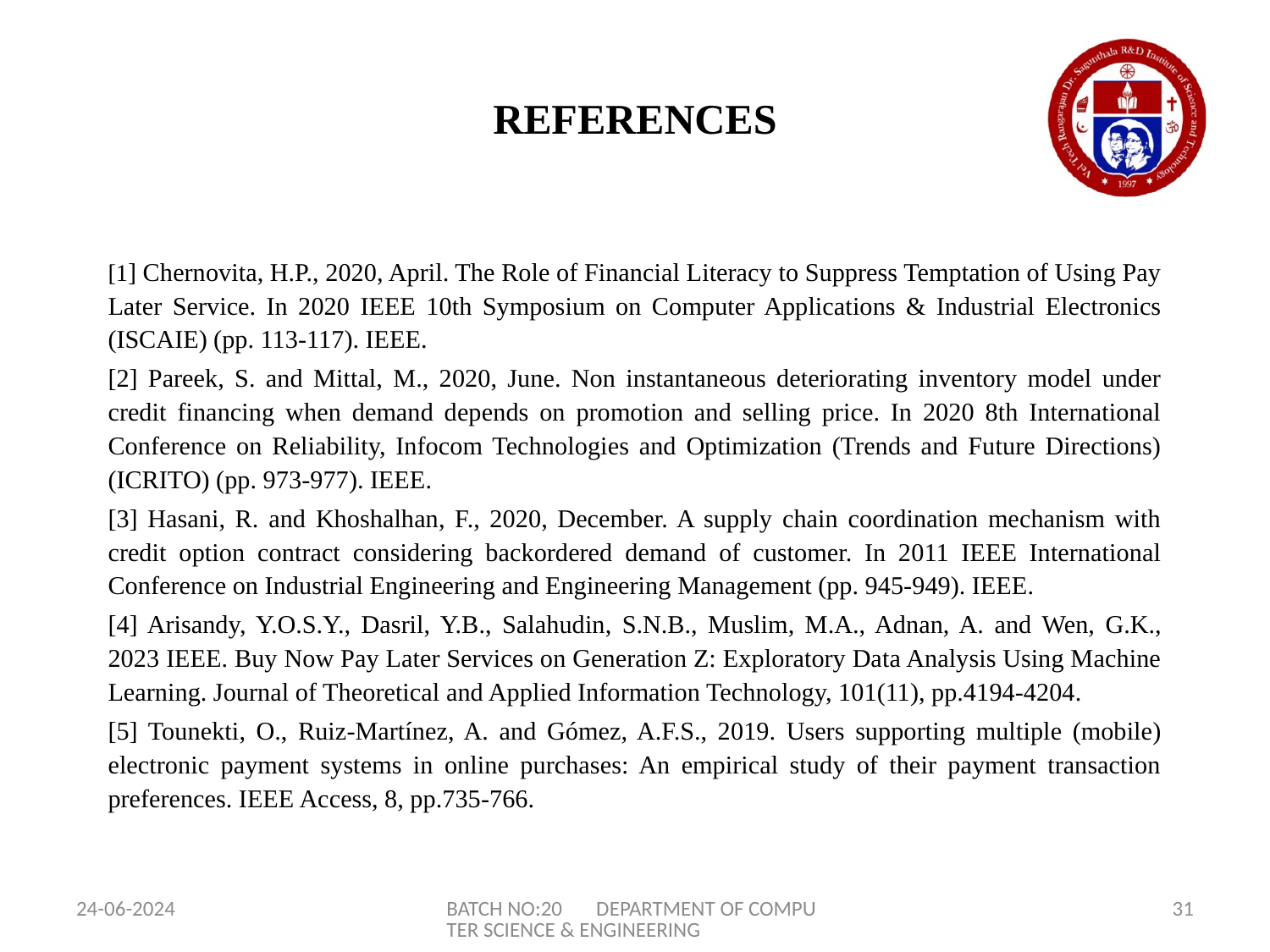

# REFERENCES
[1] Chernovita, H.P., 2020, April. The Role of Financial Literacy to Suppress Temptation of Using Pay Later Service. In 2020 IEEE 10th Symposium on Computer Applications & Industrial Electronics (ISCAIE) (pp. 113-117). IEEE.
[2] Pareek, S. and Mittal, M., 2020, June. Non instantaneous deteriorating inventory model under credit financing when demand depends on promotion and selling price. In 2020 8th International Conference on Reliability, Infocom Technologies and Optimization (Trends and Future Directions)(ICRITO) (pp. 973-977). IEEE.
[3] Hasani, R. and Khoshalhan, F., 2020, December. A supply chain coordination mechanism with credit option contract considering backordered demand of customer. In 2011 IEEE International Conference on Industrial Engineering and Engineering Management (pp. 945-949). IEEE.
[4] Arisandy, Y.O.S.Y., Dasril, Y.B., Salahudin, S.N.B., Muslim, M.A., Adnan, A. and Wen, G.K., 2023 IEEE. Buy Now Pay Later Services on Generation Z: Exploratory Data Analysis Using Machine Learning. Journal of Theoretical and Applied Information Technology, 101(11), pp.4194-4204.
[5] Tounekti, O., Ruiz-Martínez, A. and Gómez, A.F.S., 2019. Users supporting multiple (mobile) electronic payment systems in online purchases: An empirical study of their payment transaction preferences. IEEE Access, 8, pp.735-766.
24-06-2024
BATCH NO:20       DEPARTMENT OF COMPUTER SCIENCE & ENGINEERING
31